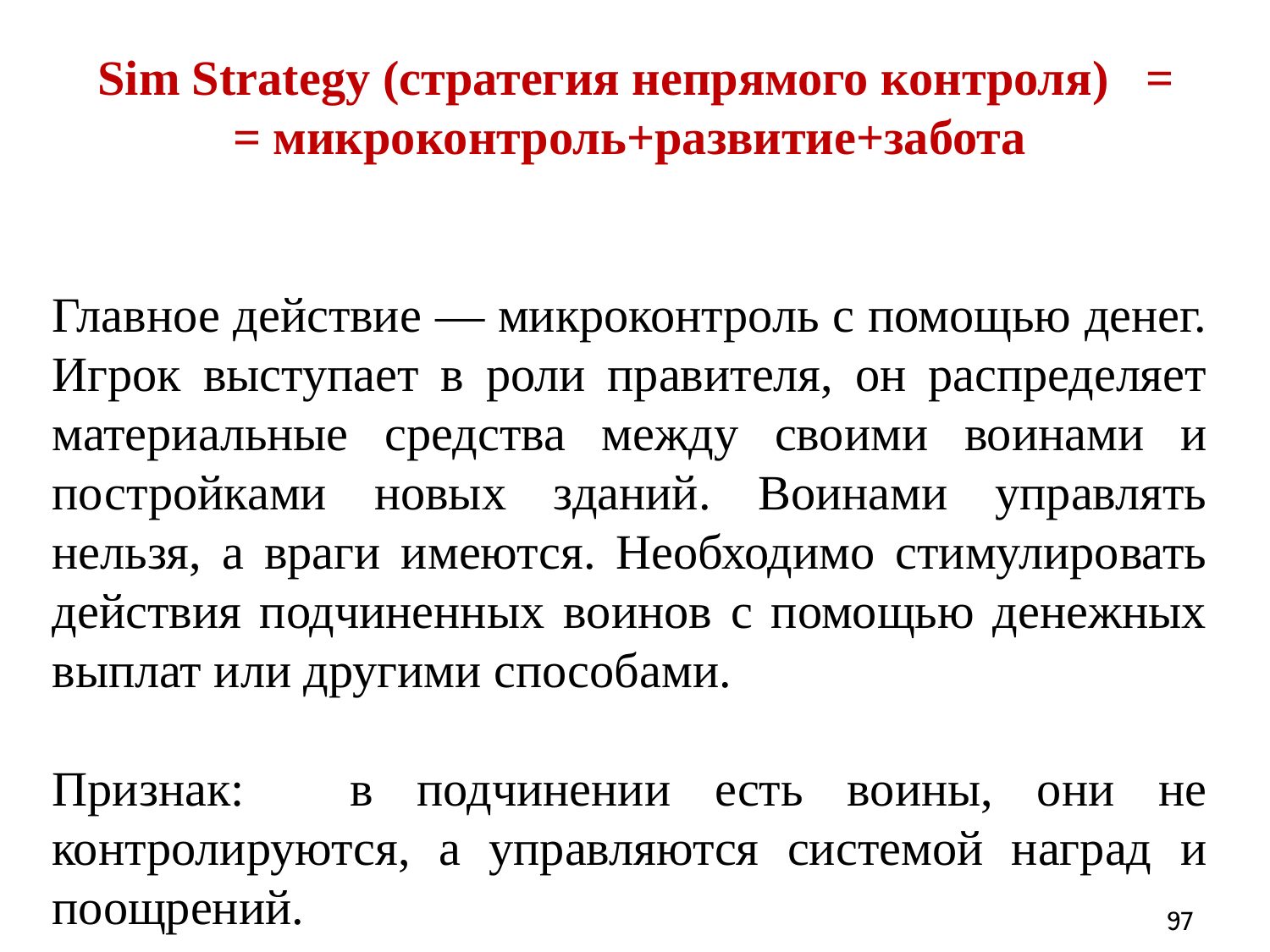

Sim Strategy (стратегия непрямого контроля)   =
= микроконтроль+развитие+забота

Главное действие — микроконтроль с помощью денег. Игрок выступает в роли правителя, он распределяет материальные средства между своими воинами и постройками новых зданий. Воинами управлять нельзя, а враги имеются. Необходимо стимулировать действия подчиненных воинов с помощью денежных выплат или другими способами.

Признак:	 в подчинении есть воины, они не контролируются, а управляются системой наград и поощрений.
97